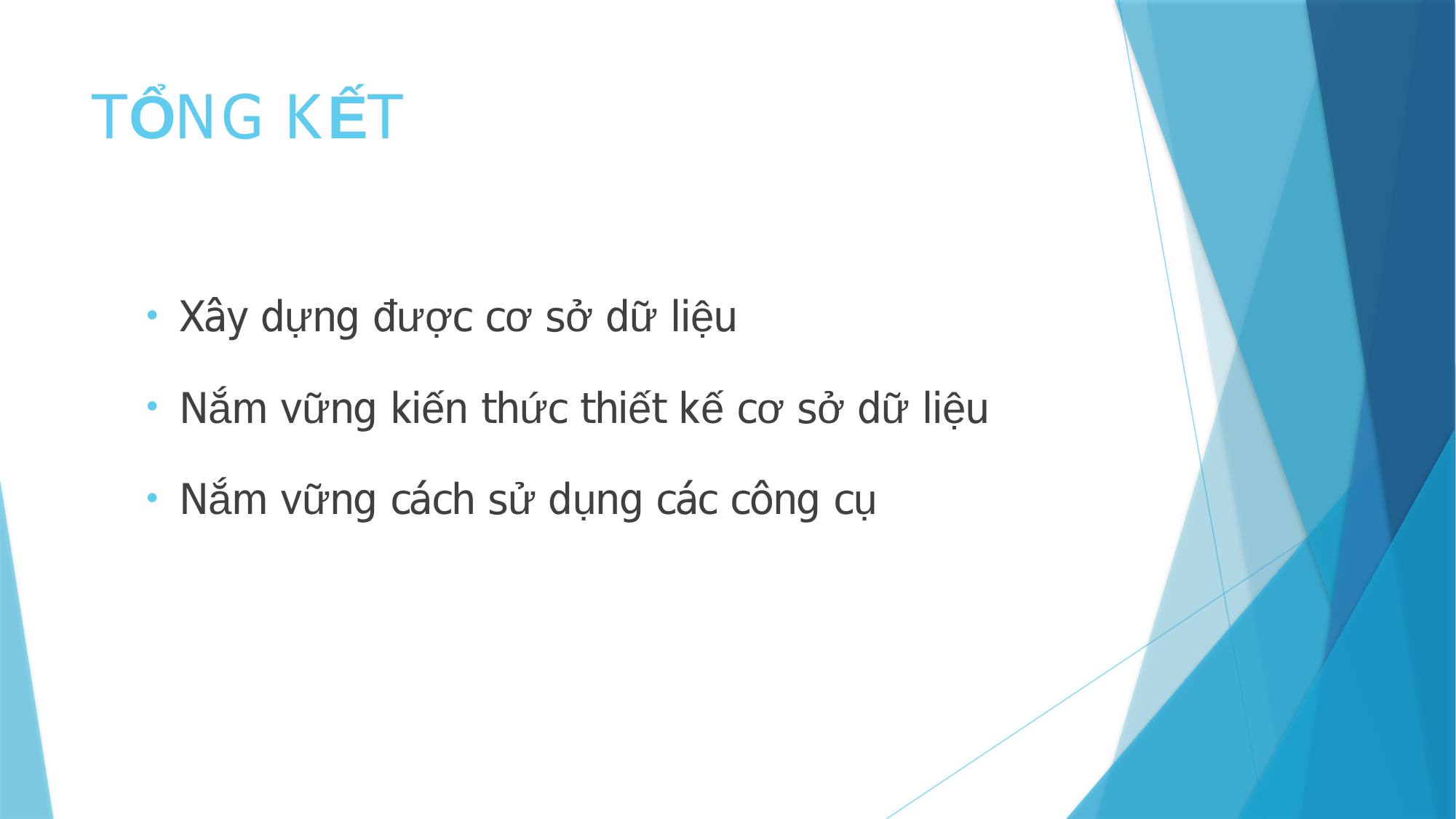

# TỔNG KẾT
Xây dựng được cơ sở dữ liệu
Nắm vững kiến thức thiết kế cơ sở dữ liệu
Nắm vững cách sử dụng các công cụ